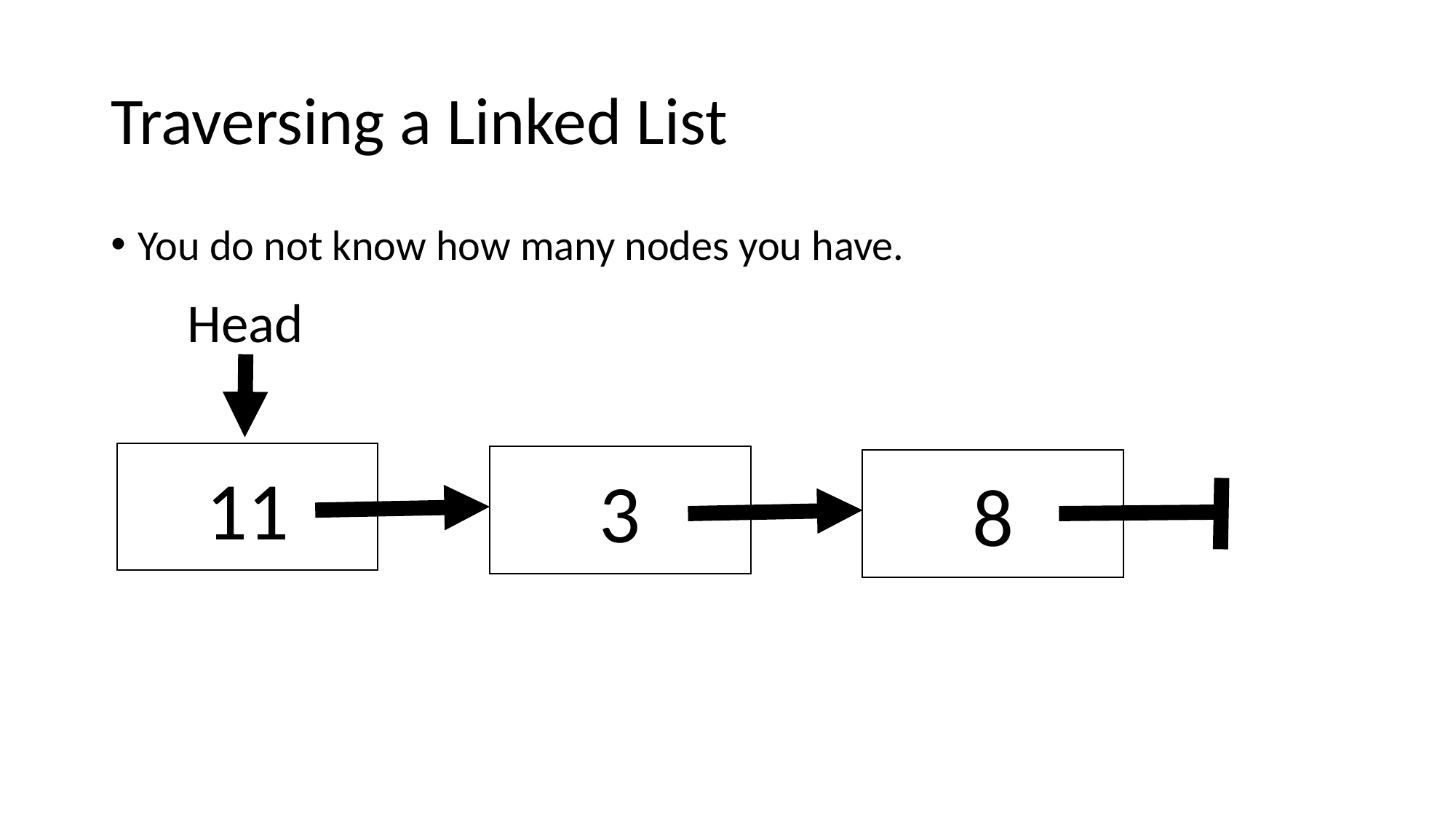

# Traversing a Linked List
You do not know how many nodes you have.
Head
11
3
8